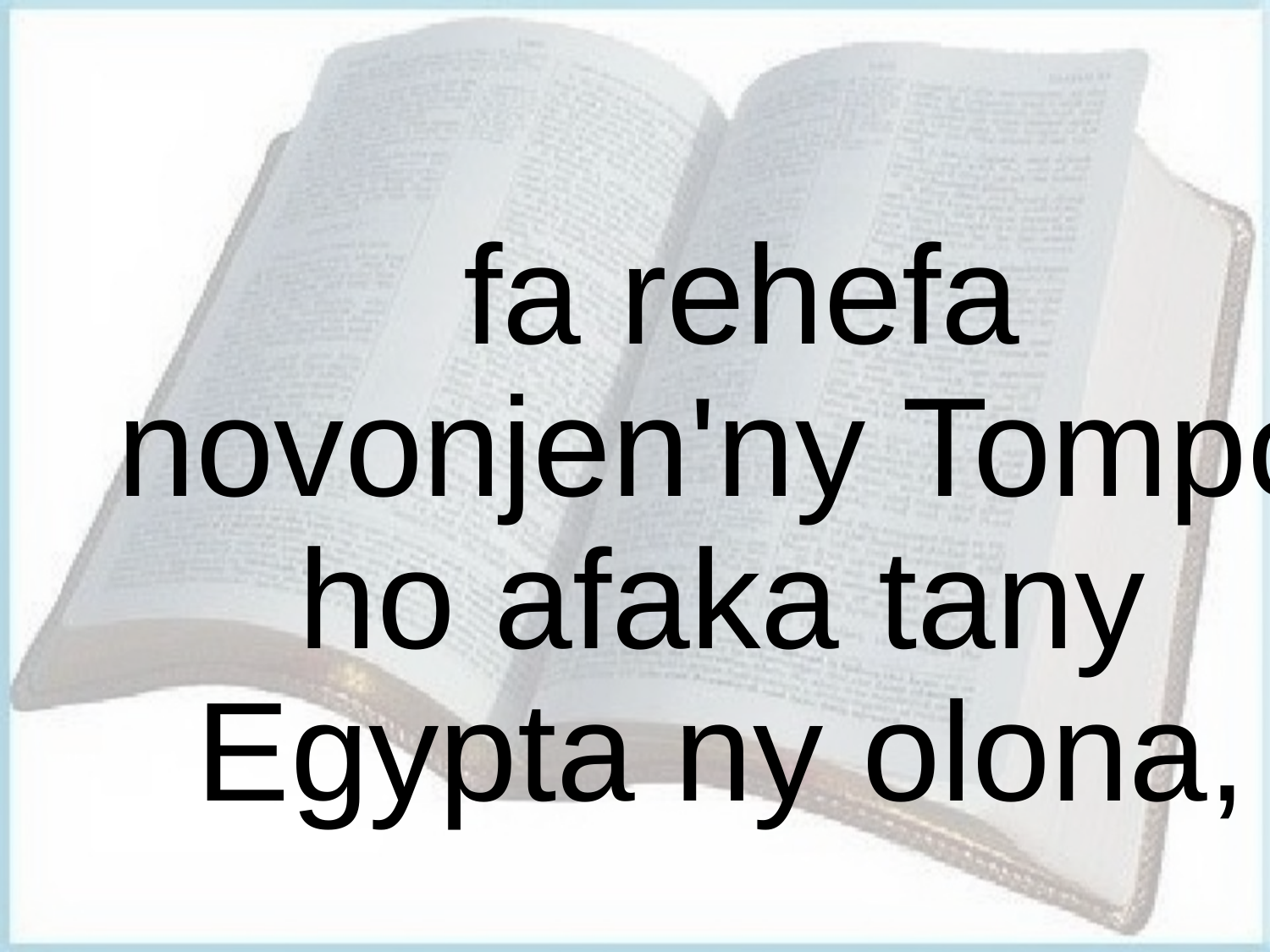

# fa rehefa novonjen'ny Tompo ho afaka tany Egypta ny olona,